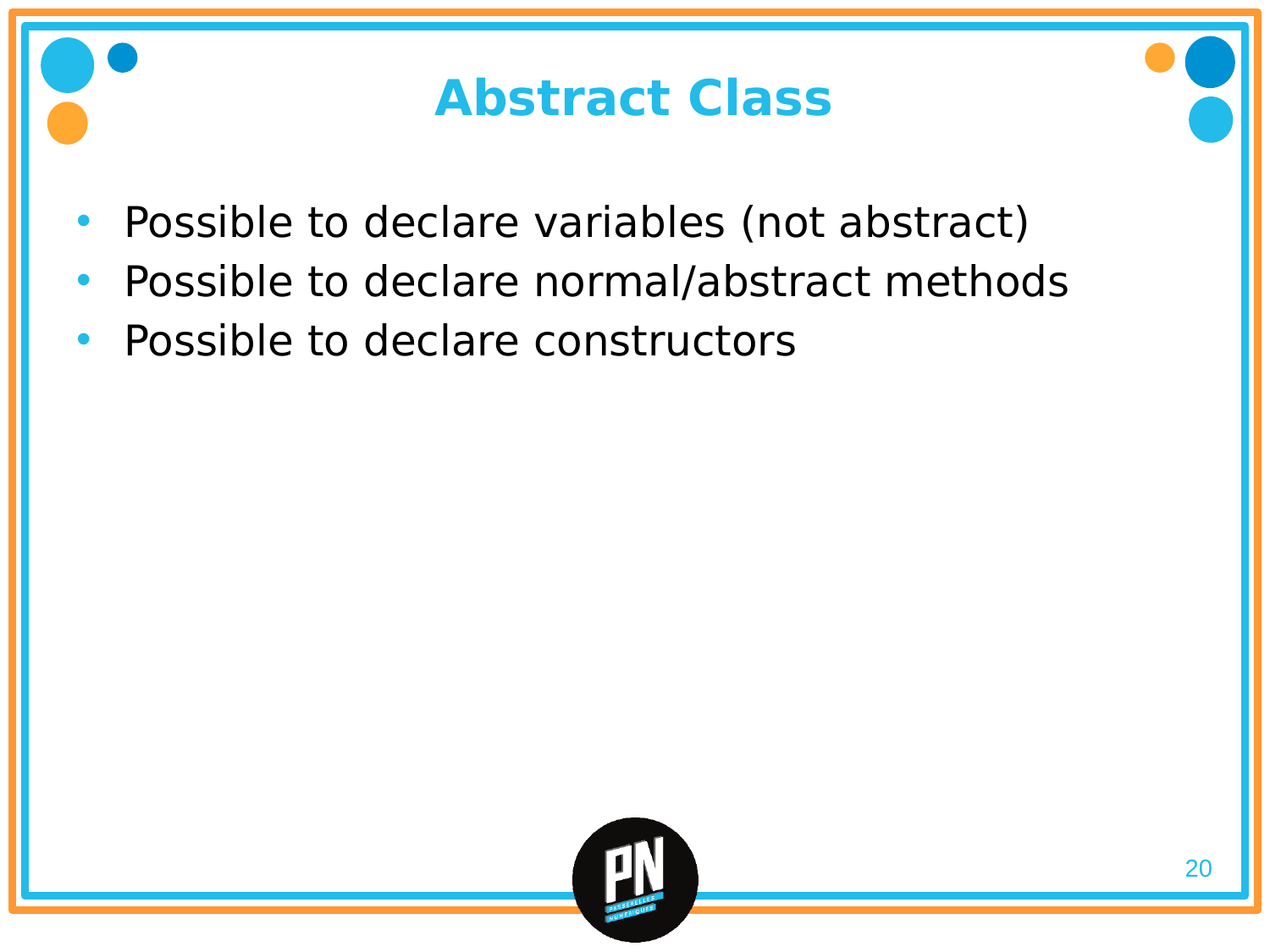

# Abstract Class
Possible to declare variables (not abstract)
Possible to declare normal/abstract methods
Possible to declare constructors